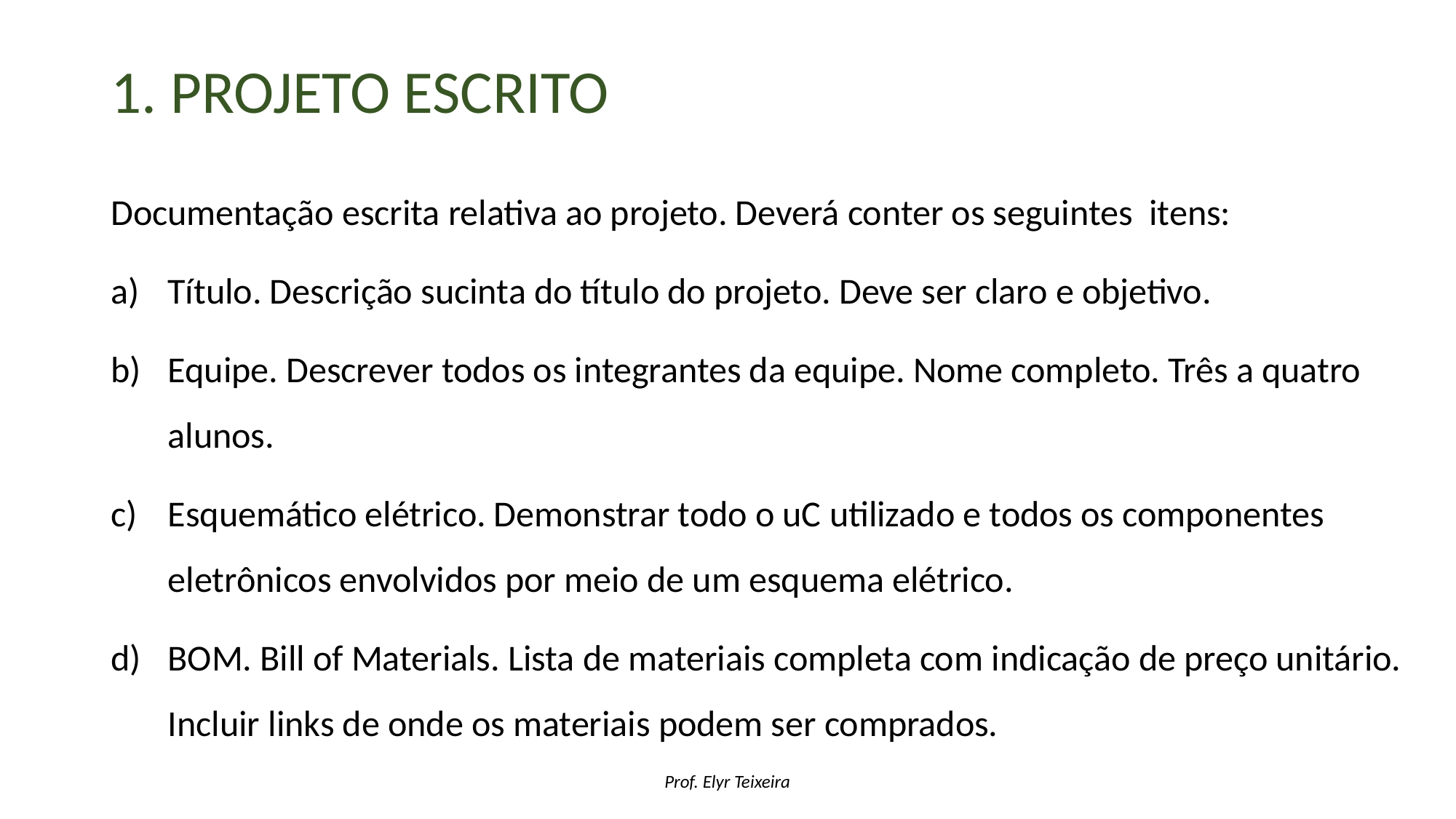

# 1. Projeto escrito
Documentação escrita relativa ao projeto. Deverá conter os seguintes  itens:
Título. Descrição sucinta do título do projeto. Deve ser claro e objetivo.
Equipe. Descrever todos os integrantes da equipe. Nome completo. Três a quatro alunos.
Esquemático elétrico. Demonstrar todo o uC utilizado e todos os componentes eletrônicos envolvidos por meio de um esquema elétrico.
BOM. Bill of Materials. Lista de materiais completa com indicação de preço unitário. Incluir links de onde os materiais podem ser comprados.